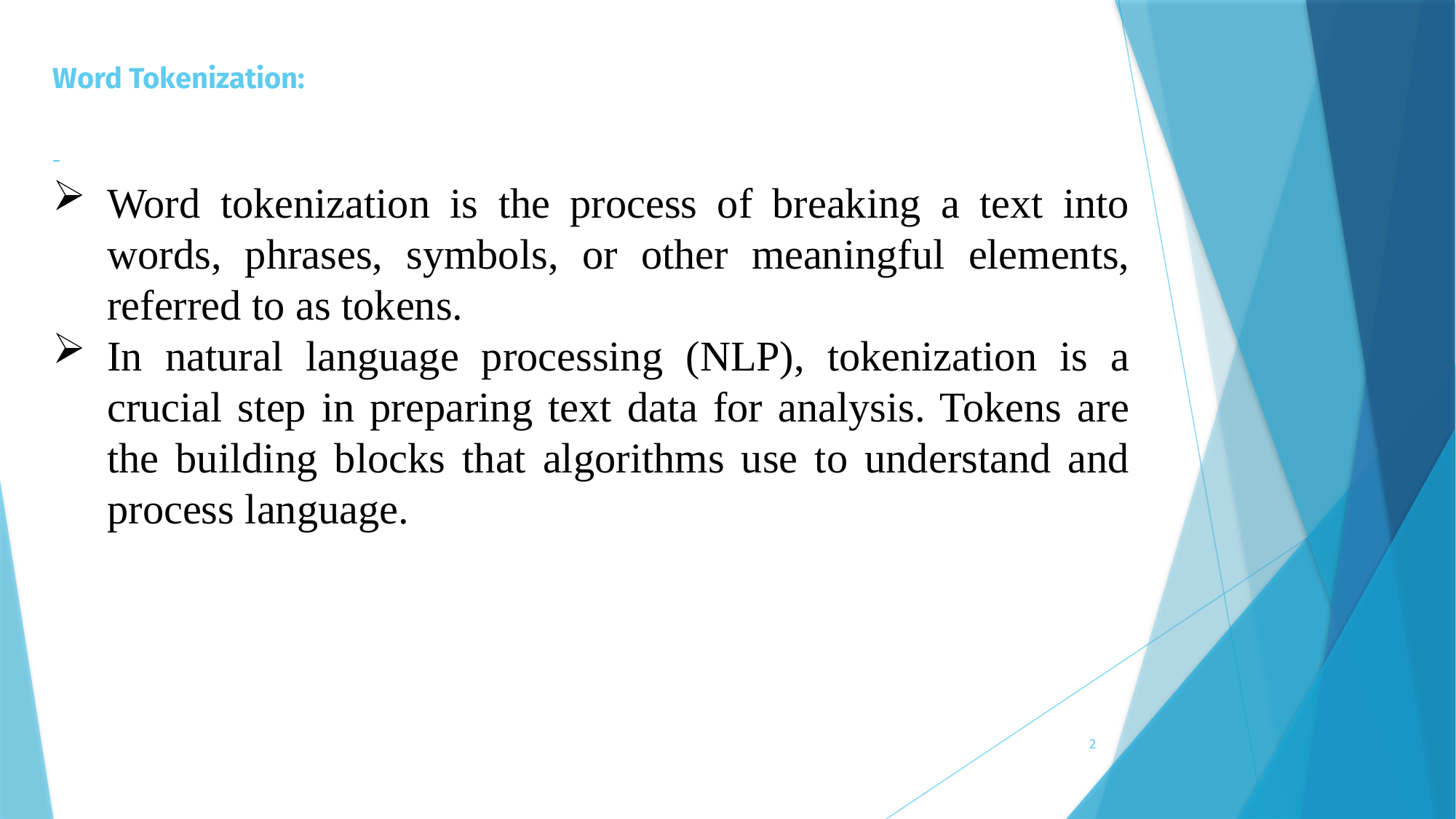

# Word Tokenization:
Word tokenization is the process of breaking a text into words, phrases, symbols, or other meaningful elements, referred to as tokens.
In natural language processing (NLP), tokenization is a crucial step in preparing text data for analysis. Tokens are the building blocks that algorithms use to understand and process language.
2